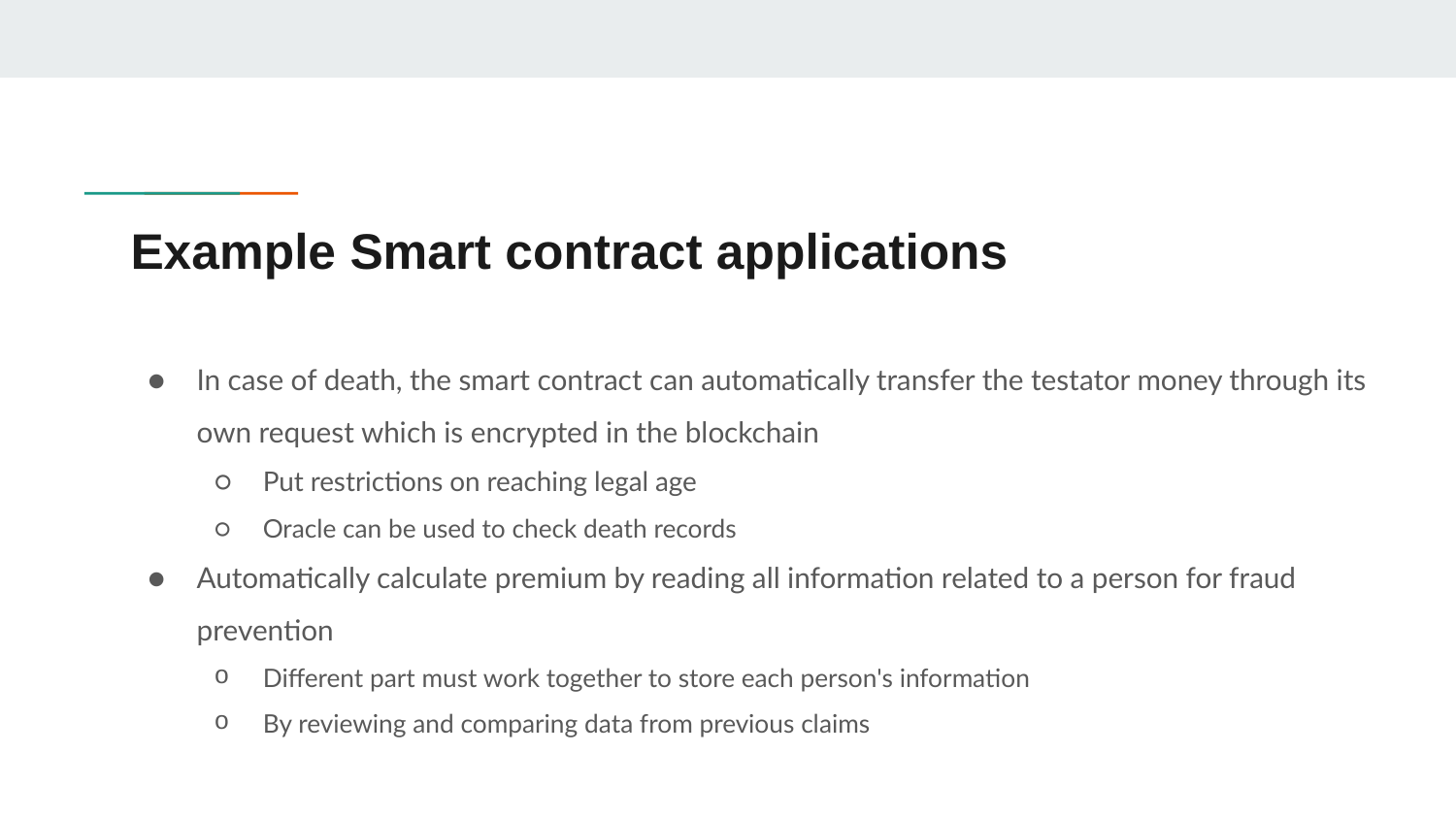

# Example Smart contract applications
In case of death, the smart contract can automatically transfer the testator money through its own request which is encrypted in the blockchain
Put restrictions on reaching legal age
Oracle can be used to check death records
Automatically calculate premium by reading all information related to a person for fraud prevention
Different part must work together to store each person's information
By reviewing and comparing data from previous claims